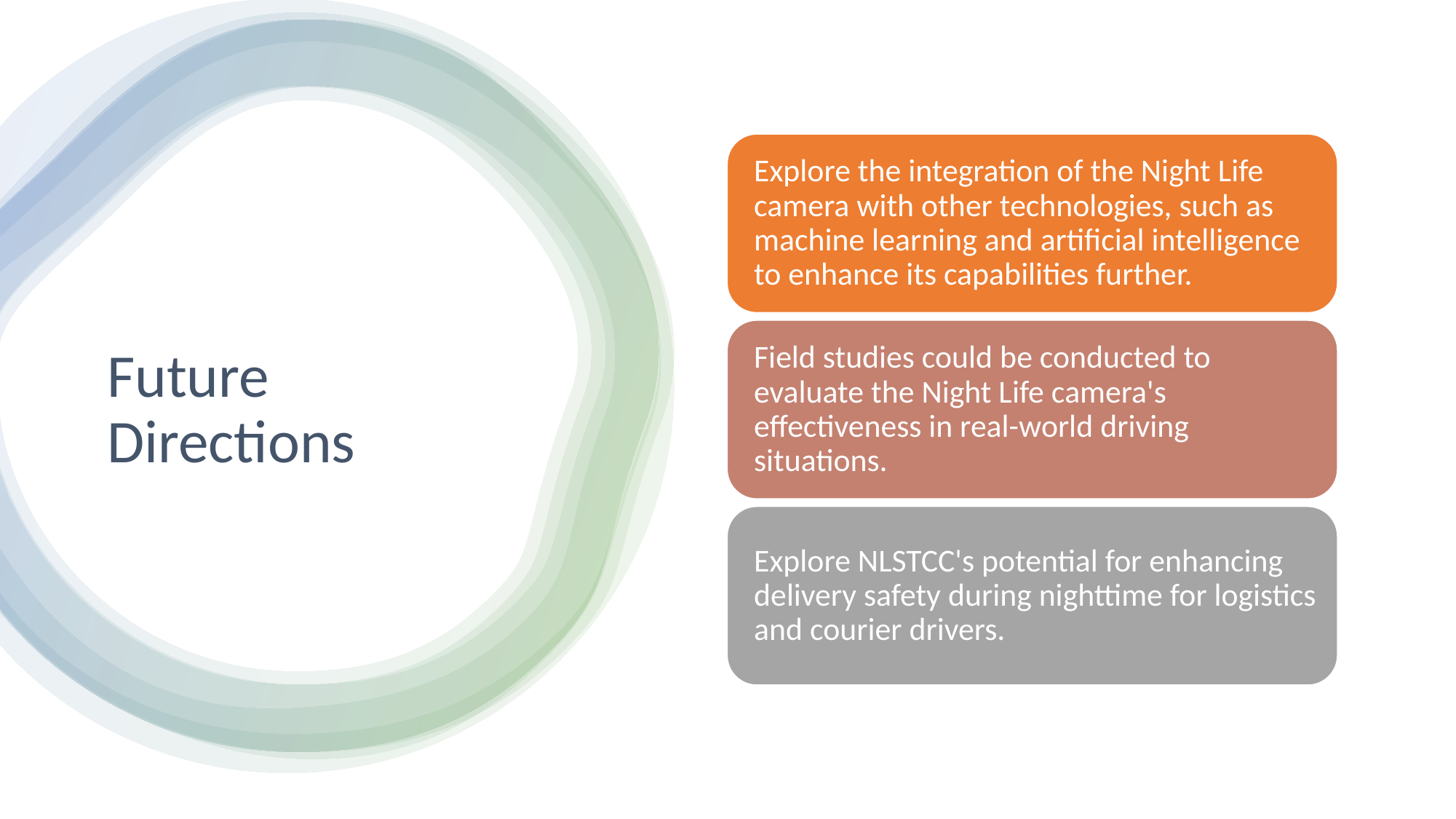

Explore the integration of the Night Life camera with other technologies, such as machine learning and artificial intelligence to enhance its capabilities further.
Field studies could be conducted to evaluate the Night Life camera's effectiveness in real-world driving situations.
Explore NLSTCC's potential for enhancing delivery safety during nighttime for logistics and courier drivers.
# Future Directions